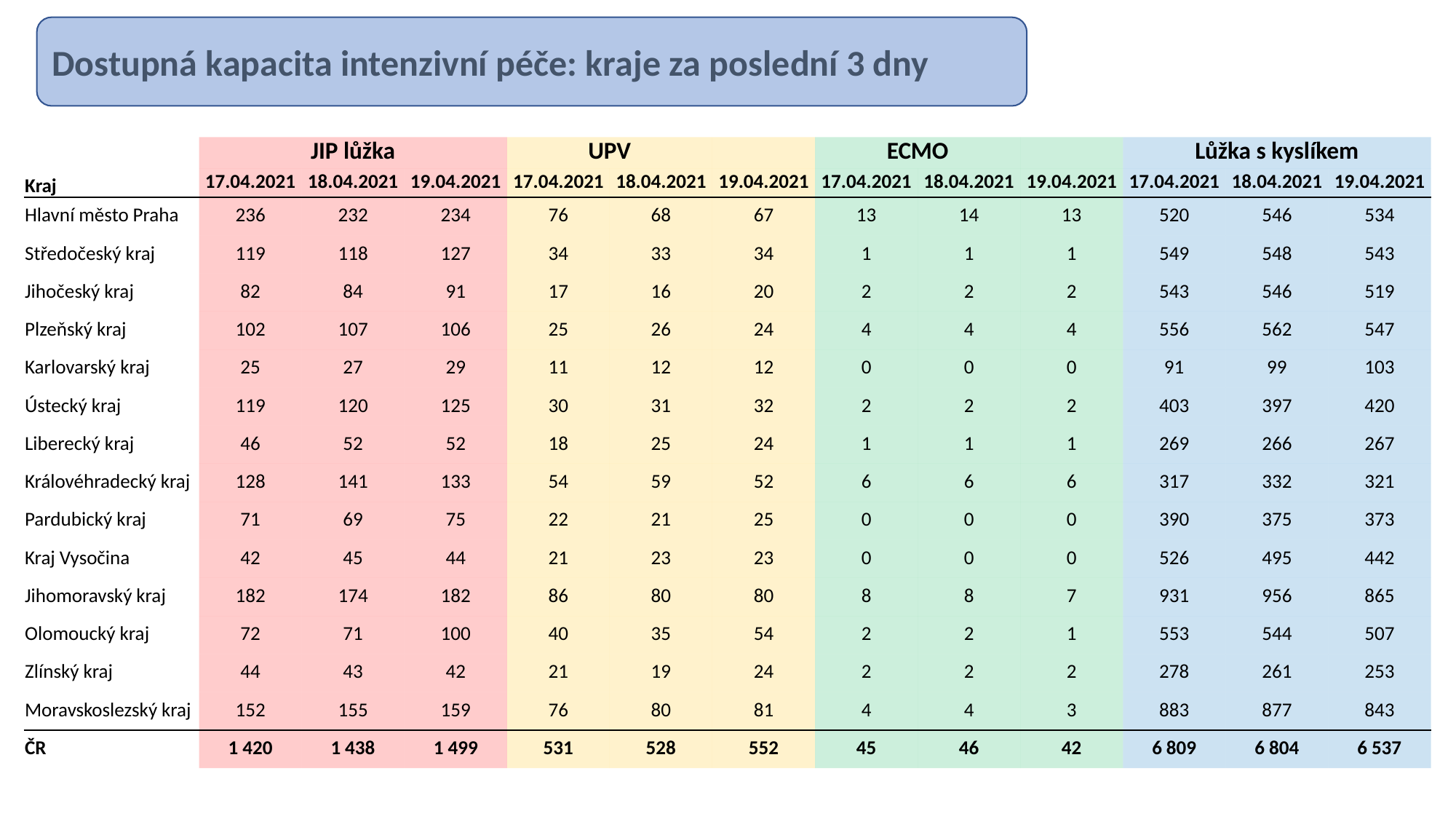

Dostupná kapacita intenzivní péče: kraje za poslední 3 dny
|  | JIP lůžka |  |  | UPV |  |  | ECMO |  |  | Lůžka s kyslíkem |  |  |
| --- | --- | --- | --- | --- | --- | --- | --- | --- | --- | --- | --- | --- |
| Kraj | 17.04.2021 | 18.04.2021 | 19.04.2021 | 17.04.2021 | 18.04.2021 | 19.04.2021 | 17.04.2021 | 18.04.2021 | 19.04.2021 | 17.04.2021 | 18.04.2021 | 19.04.2021 |
| Hlavní město Praha | 236 | 232 | 234 | 76 | 68 | 67 | 13 | 14 | 13 | 520 | 546 | 534 |
| Středočeský kraj | 119 | 118 | 127 | 34 | 33 | 34 | 1 | 1 | 1 | 549 | 548 | 543 |
| Jihočeský kraj | 82 | 84 | 91 | 17 | 16 | 20 | 2 | 2 | 2 | 543 | 546 | 519 |
| Plzeňský kraj | 102 | 107 | 106 | 25 | 26 | 24 | 4 | 4 | 4 | 556 | 562 | 547 |
| Karlovarský kraj | 25 | 27 | 29 | 11 | 12 | 12 | 0 | 0 | 0 | 91 | 99 | 103 |
| Ústecký kraj | 119 | 120 | 125 | 30 | 31 | 32 | 2 | 2 | 2 | 403 | 397 | 420 |
| Liberecký kraj | 46 | 52 | 52 | 18 | 25 | 24 | 1 | 1 | 1 | 269 | 266 | 267 |
| Královéhradecký kraj | 128 | 141 | 133 | 54 | 59 | 52 | 6 | 6 | 6 | 317 | 332 | 321 |
| Pardubický kraj | 71 | 69 | 75 | 22 | 21 | 25 | 0 | 0 | 0 | 390 | 375 | 373 |
| Kraj Vysočina | 42 | 45 | 44 | 21 | 23 | 23 | 0 | 0 | 0 | 526 | 495 | 442 |
| Jihomoravský kraj | 182 | 174 | 182 | 86 | 80 | 80 | 8 | 8 | 7 | 931 | 956 | 865 |
| Olomoucký kraj | 72 | 71 | 100 | 40 | 35 | 54 | 2 | 2 | 1 | 553 | 544 | 507 |
| Zlínský kraj | 44 | 43 | 42 | 21 | 19 | 24 | 2 | 2 | 2 | 278 | 261 | 253 |
| Moravskoslezský kraj | 152 | 155 | 159 | 76 | 80 | 81 | 4 | 4 | 3 | 883 | 877 | 843 |
| ČR | 1 420 | 1 438 | 1 499 | 531 | 528 | 552 | 45 | 46 | 42 | 6 809 | 6 804 | 6 537 |